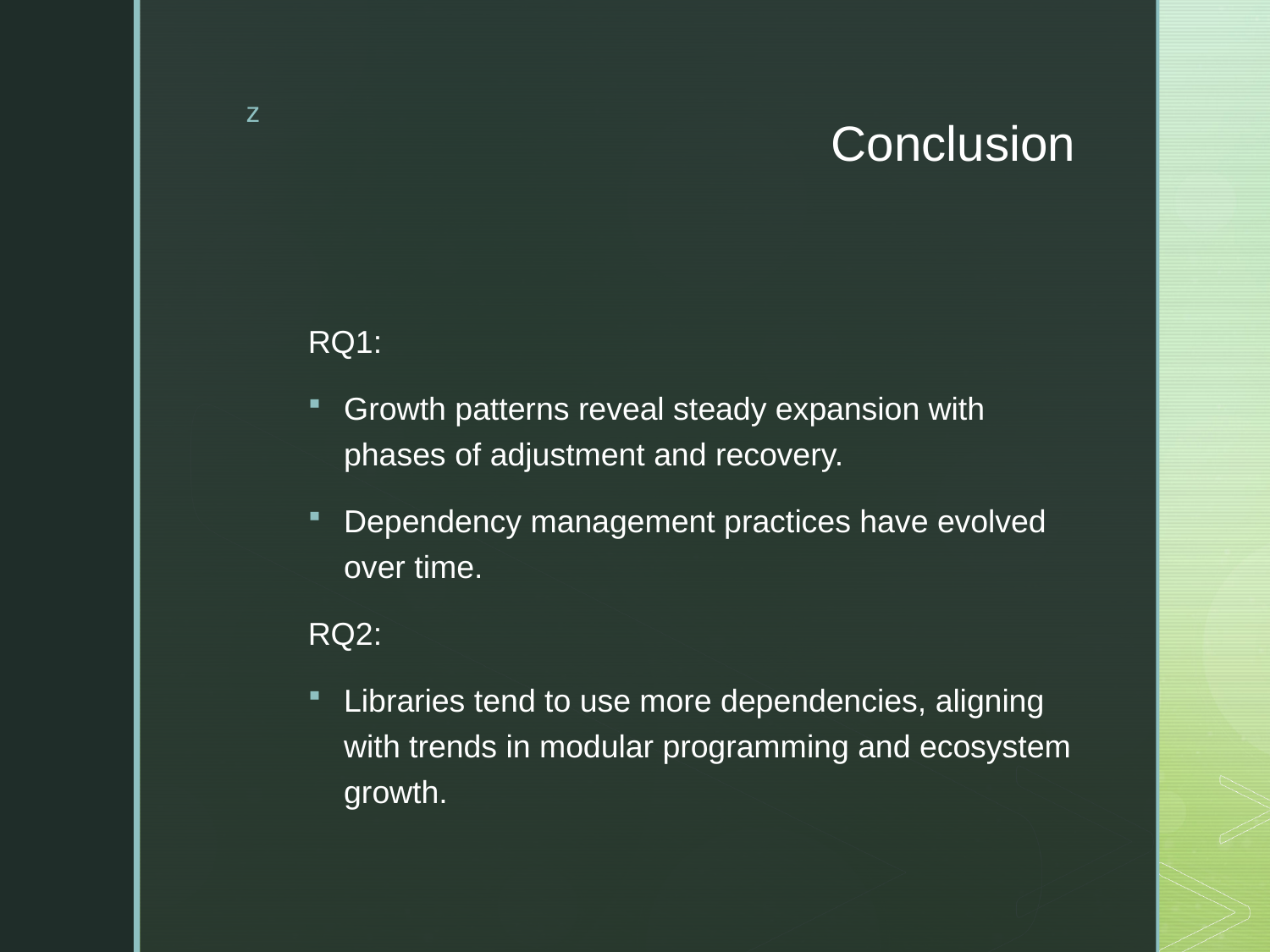

# Conclusion
RQ1:
Growth patterns reveal steady expansion with phases of adjustment and recovery.
Dependency management practices have evolved over time.
RQ2:
Libraries tend to use more dependencies, aligning with trends in modular programming and ecosystem growth.